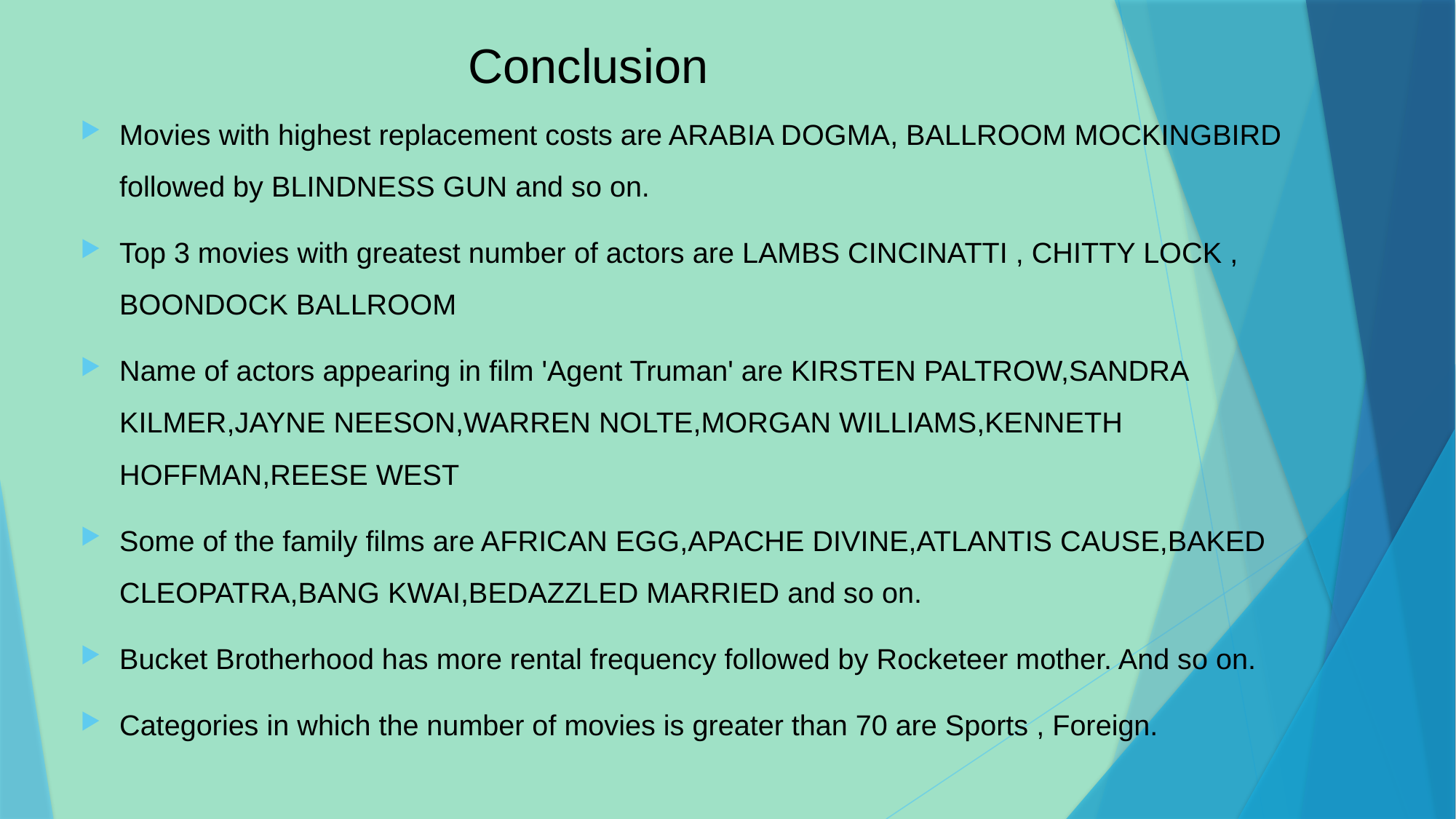

# Conclusion
Movies with highest replacement costs are ARABIA DOGMA, BALLROOM MOCKINGBIRD  followed by BLINDNESS GUN and so on.
Top 3 movies with greatest number of actors are LAMBS CINCINATTI , CHITTY LOCK , BOONDOCK BALLROOM
Name of actors appearing in film 'Agent Truman' are KIRSTEN PALTROW,SANDRA KILMER,JAYNE NEESON,WARREN NOLTE,MORGAN WILLIAMS,KENNETH HOFFMAN,REESE WEST
Some of the family films are AFRICAN EGG,APACHE DIVINE,ATLANTIS CAUSE,BAKED CLEOPATRA,BANG KWAI,BEDAZZLED MARRIED and so on.
Bucket Brotherhood has more rental frequency followed by Rocketeer mother. And so on.
Categories in which the number of movies is greater than 70 are Sports , Foreign.